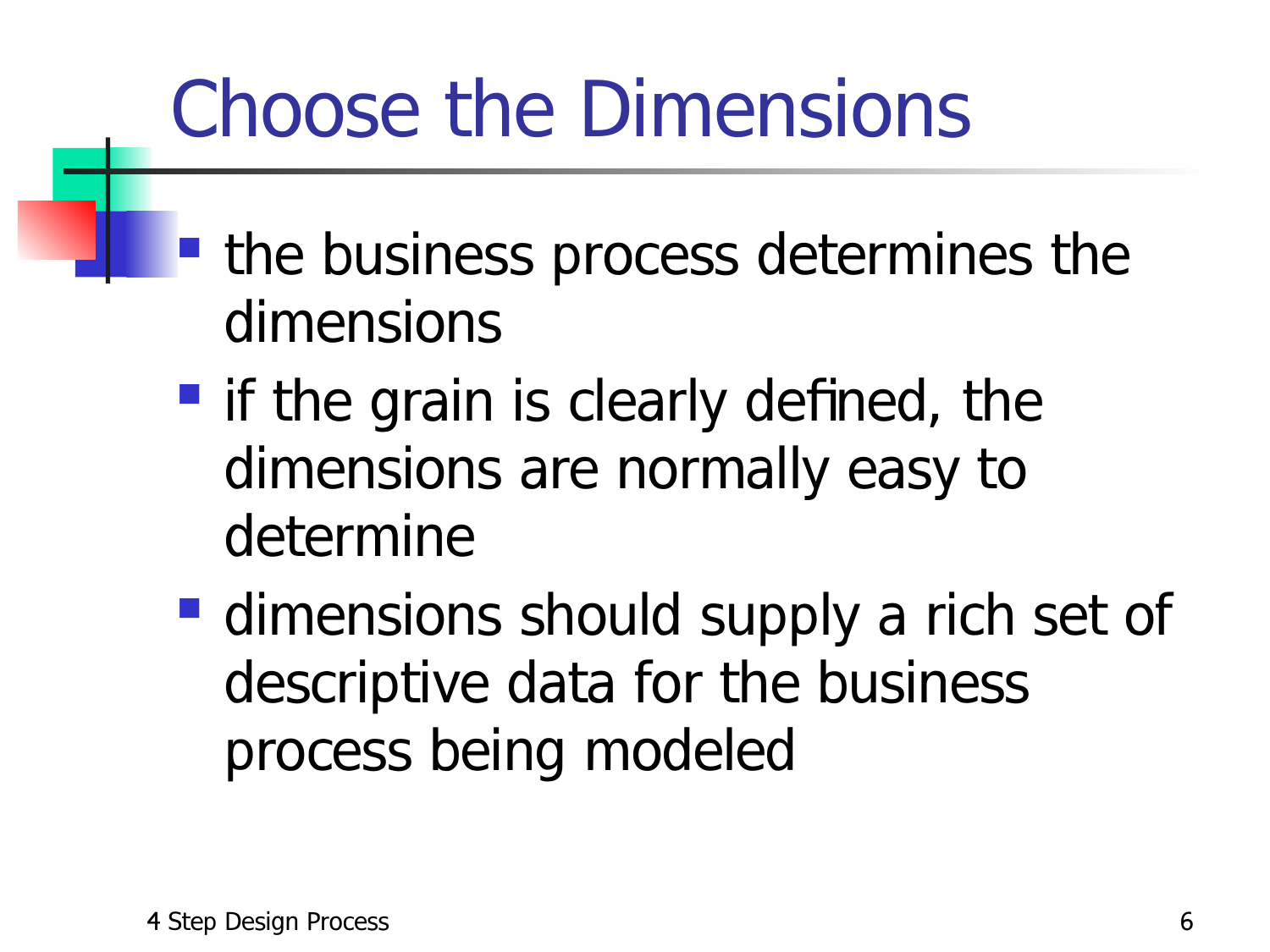

# Choose the Dimensions
the business process determines the dimensions
if the grain is clearly defined, the dimensions are normally easy to determine
dimensions should supply a rich set of descriptive data for the business process being modeled
4 Step Design Process
6